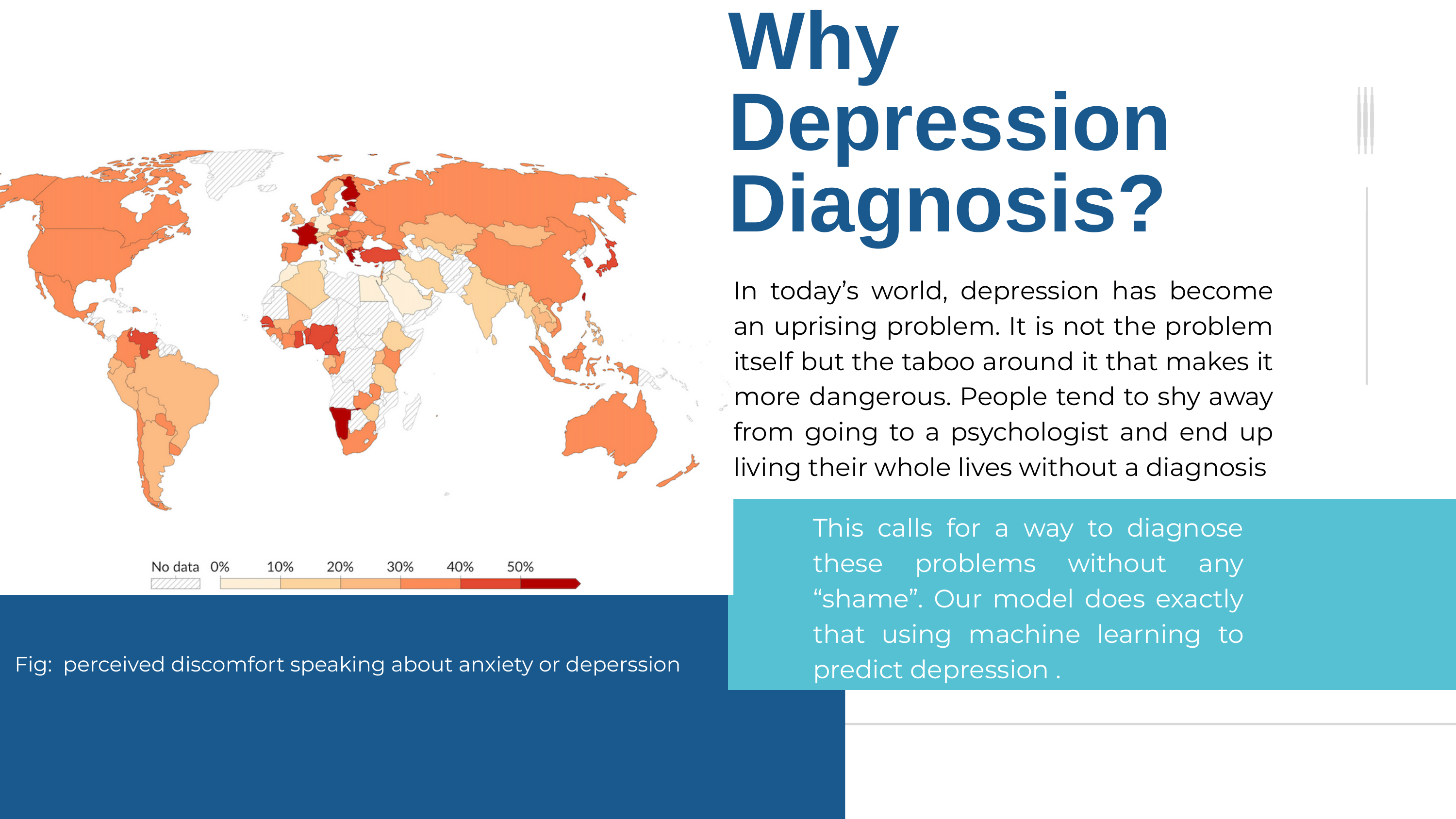

Why Depression Diagnosis?

In today’s world, depression has become an uprising problem. It is not the problem itself but the taboo around it that makes it more dangerous. People tend to shy away from going to a psychologist and end up living their whole lives without a diagnosis

This calls for a way to diagnose these problems without any “shame”. Our model does exactly that using machine learning to predict depression .

Fig:  perceived discomfort speaking about anxiety or deperssion